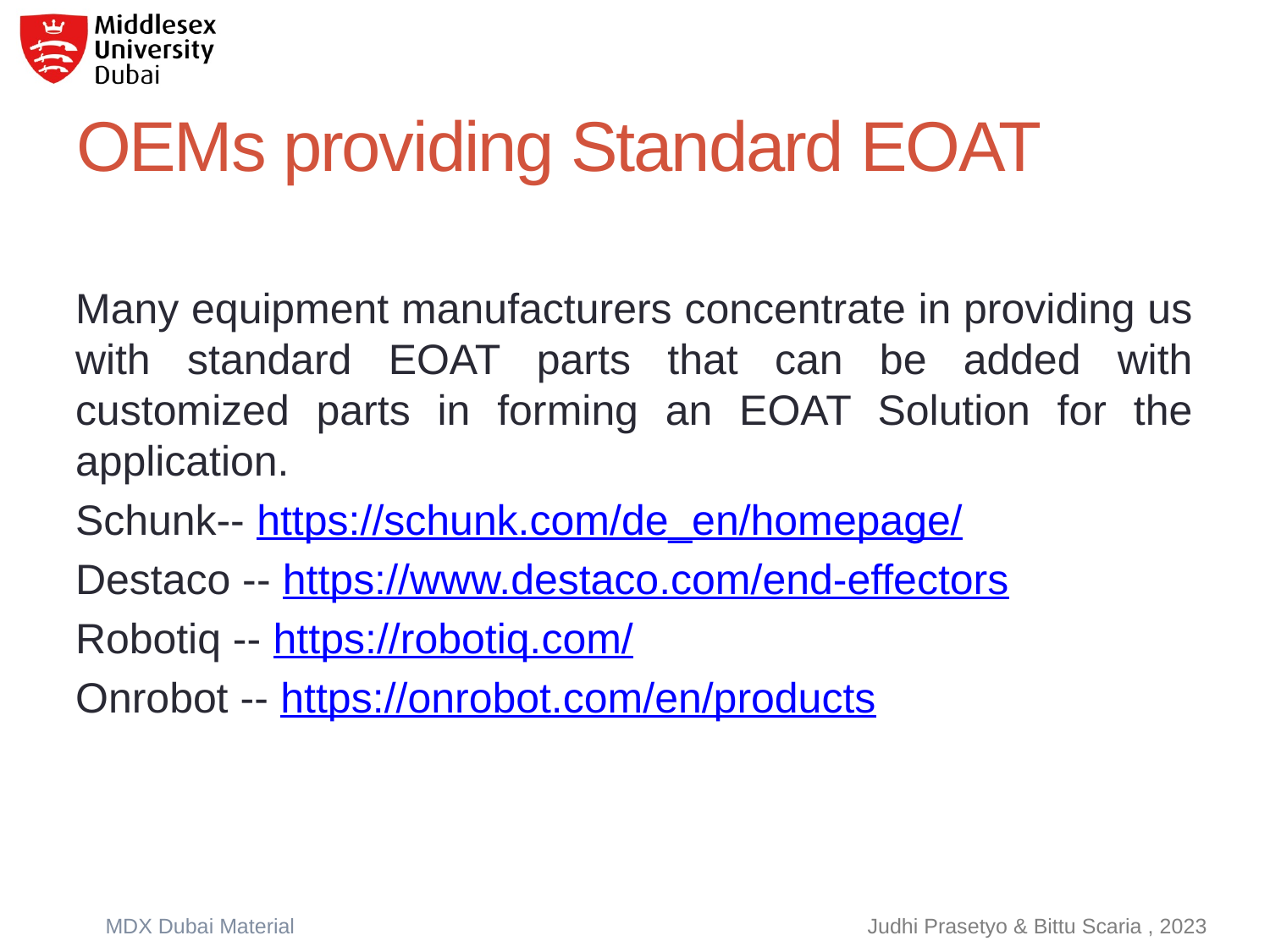

# OEMs providing Standard EOAT
Many equipment manufacturers concentrate in providing us with standard EOAT parts that can be added with customized parts in forming an EOAT Solution for the application.
Schunk-- https://schunk.com/de_en/homepage/
Destaco -- https://www.destaco.com/end-effectors
Robotiq -- https://robotiq.com/
Onrobot -- https://onrobot.com/en/products